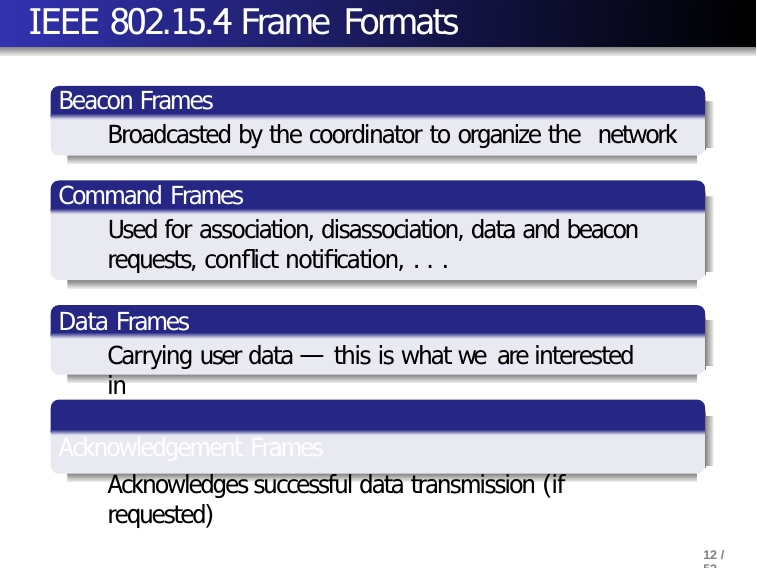

# IEEE 802.15.4 Frame Formats

Beacon Frames
Broadcasted by the coordinator to organize the  network

Command Frames
Used for association, disassociation, data and beacon  requests, conflict notification, . . .

Data Frames
Carrying user data — this is what we  are interested  in

Acknowledgement Frames
Acknowledges successful data transmission (if  requested)

12 / 52